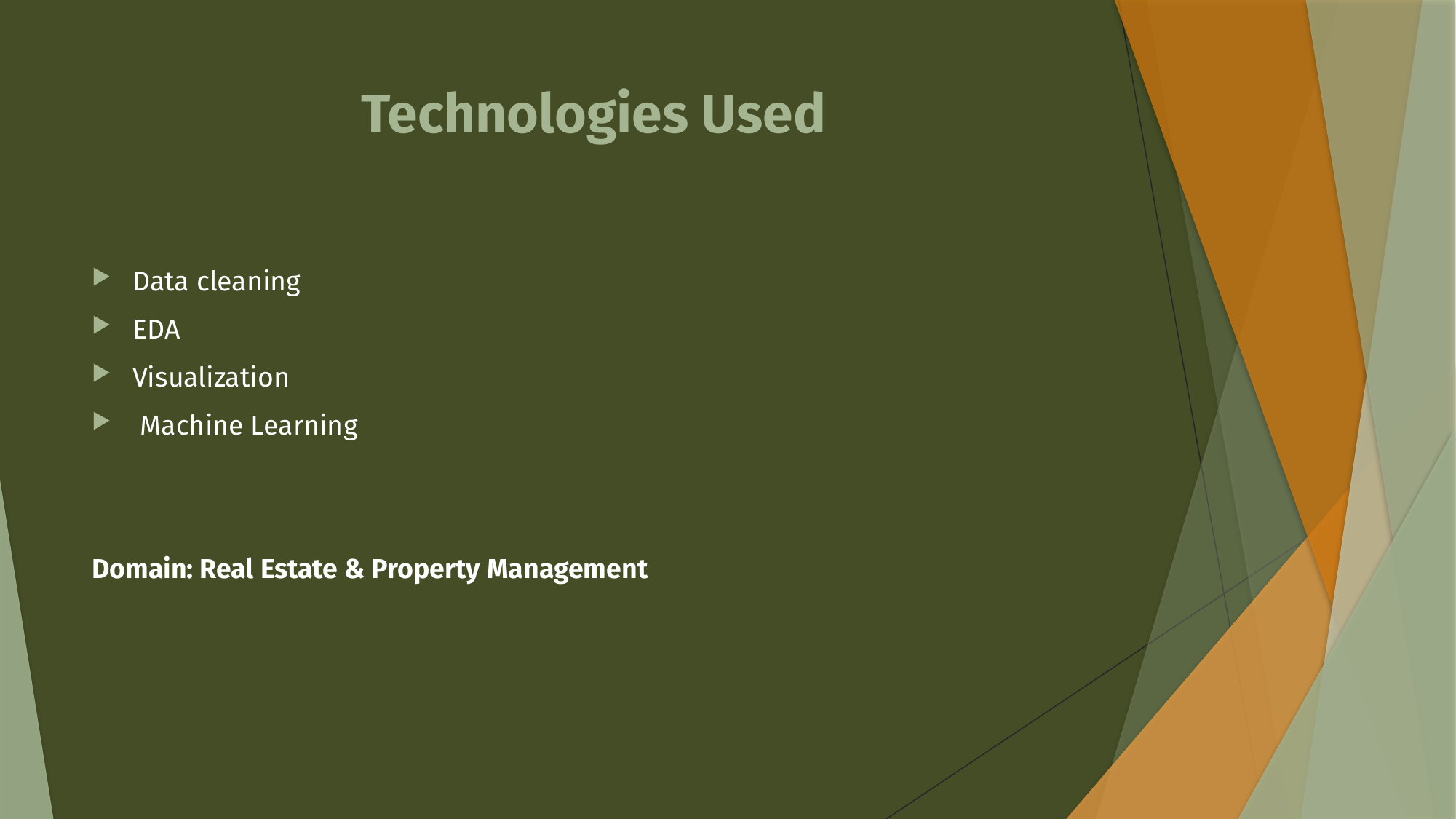

# Technologies Used
Data cleaning
EDA
Visualization
 Machine Learning

Domain: Real Estate & Property Management